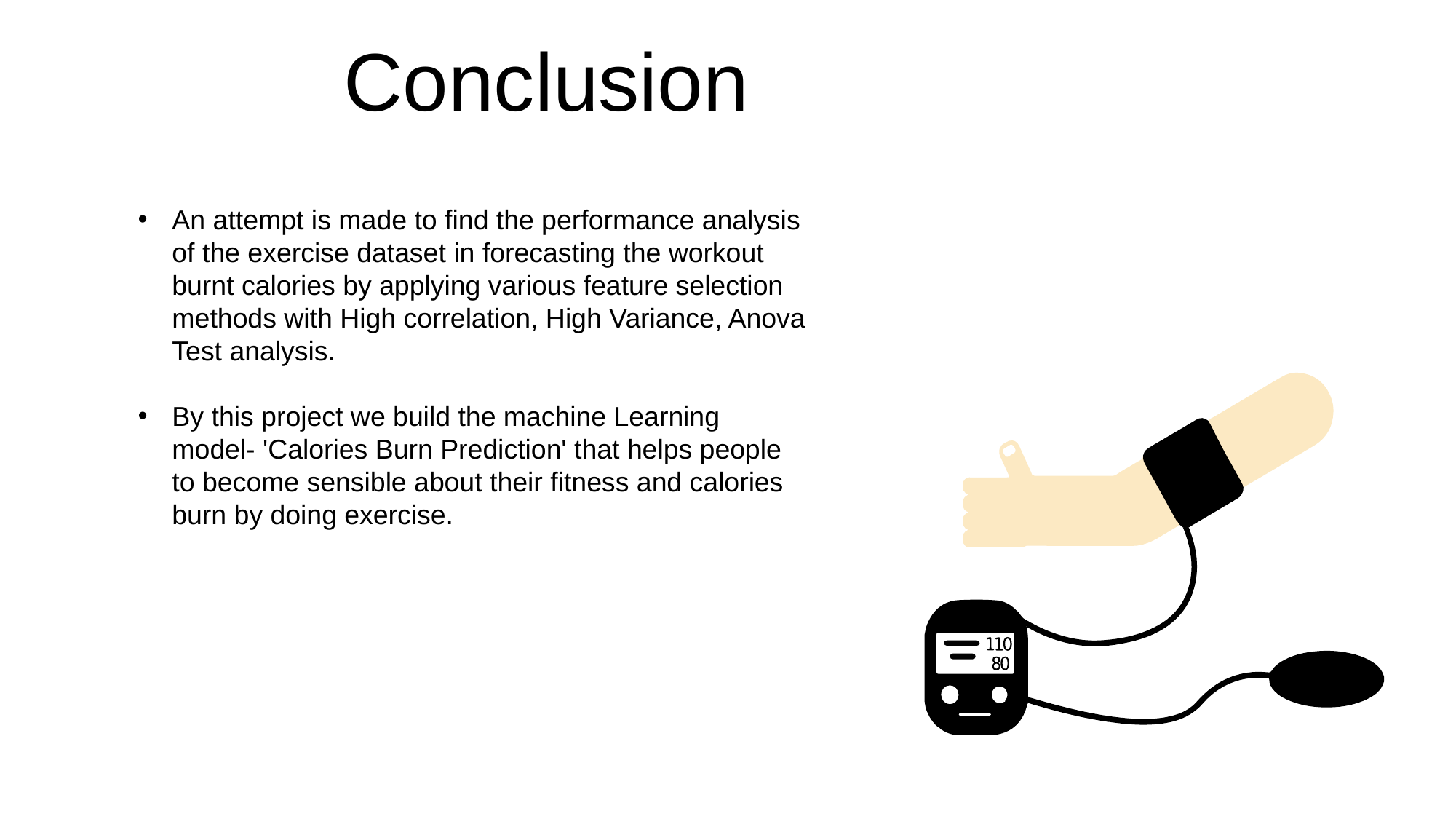

Conclusion
An attempt is made to find the performance analysis of the exercise dataset in forecasting the workout burnt calories by applying various feature selection methods with High correlation, High Variance, Anova Test analysis.

By this project we build the machine Learning model- 'Calories Burn Prediction' that helps people to become sensible about their fitness and calories burn by doing exercise.